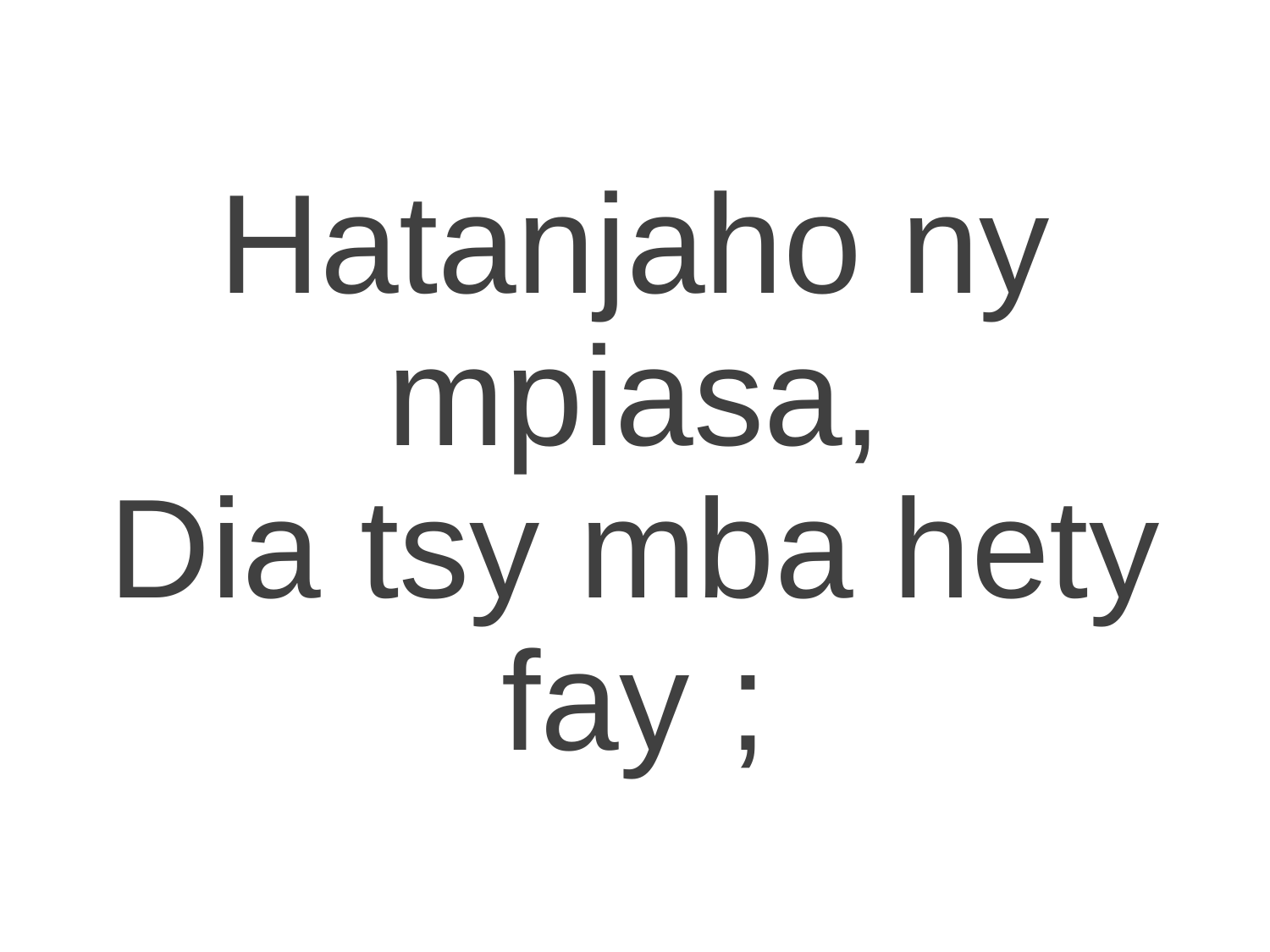

Hatanjaho ny mpiasa,
Dia tsy mba hety fay ;